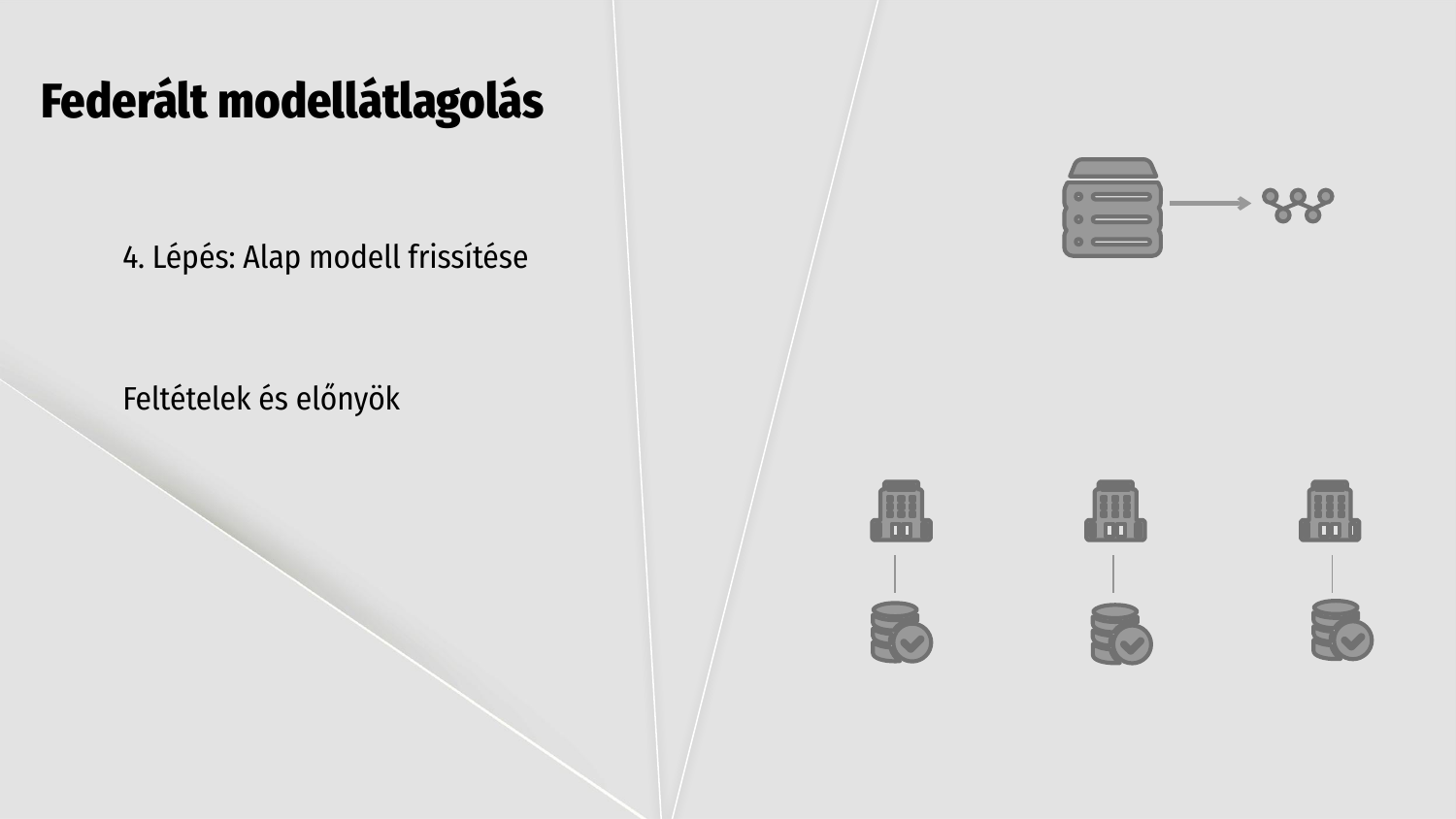

# Federált modellátlagolás

4. Lépés: Alap modell frissítése

Feltételek és előnyök